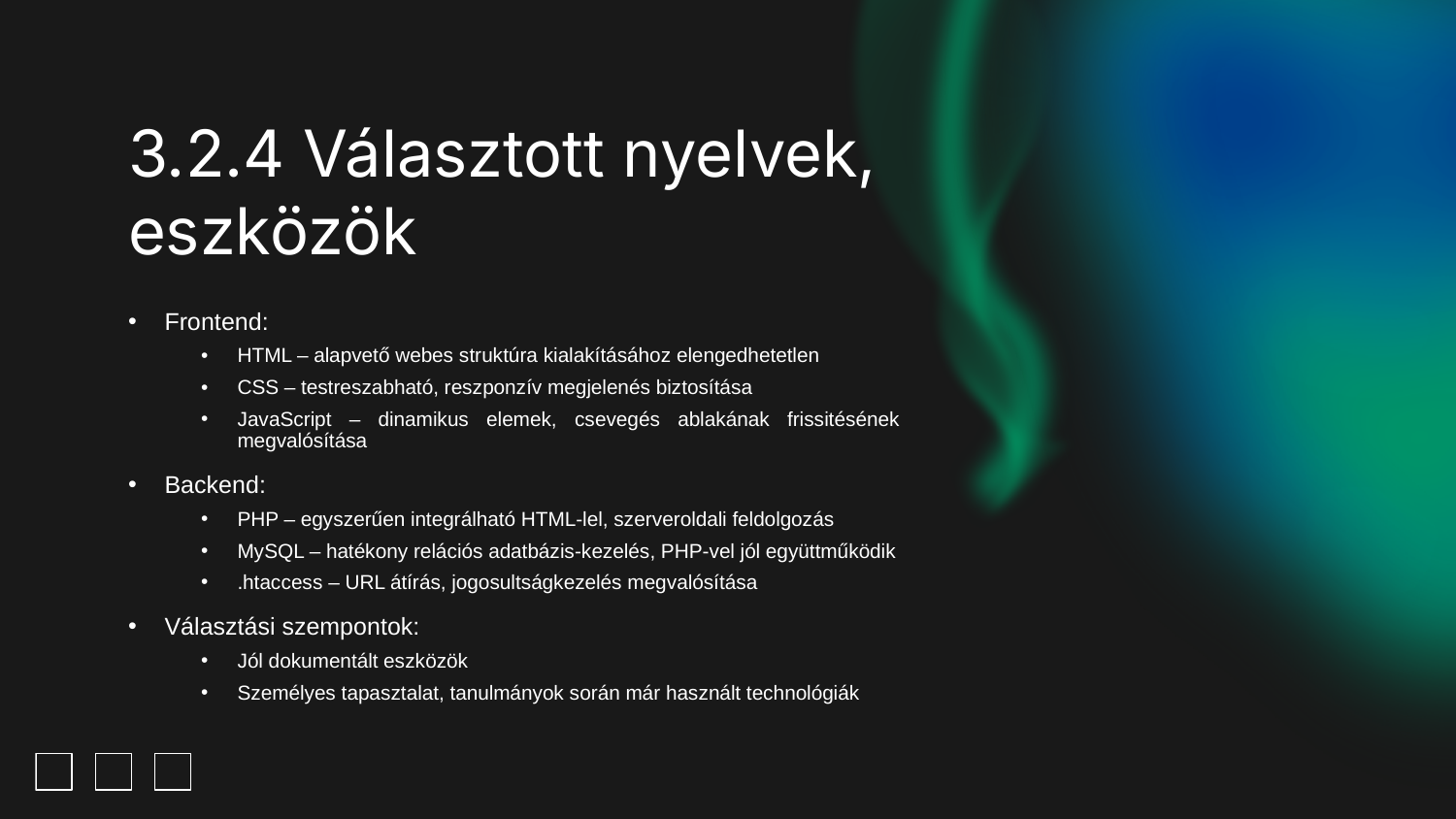

# 3.2.4 Választott nyelvek, eszközök
Frontend:
HTML – alapvető webes struktúra kialakításához elengedhetetlen
CSS – testreszabható, reszponzív megjelenés biztosítása
JavaScript – dinamikus elemek, csevegés ablakának frissitésének megvalósítása
Backend:
PHP – egyszerűen integrálható HTML-lel, szerveroldali feldolgozás
MySQL – hatékony relációs adatbázis-kezelés, PHP-vel jól együttműködik
.htaccess – URL átírás, jogosultságkezelés megvalósítása
Választási szempontok:
Jól dokumentált eszközök
Személyes tapasztalat, tanulmányok során már használt technológiák